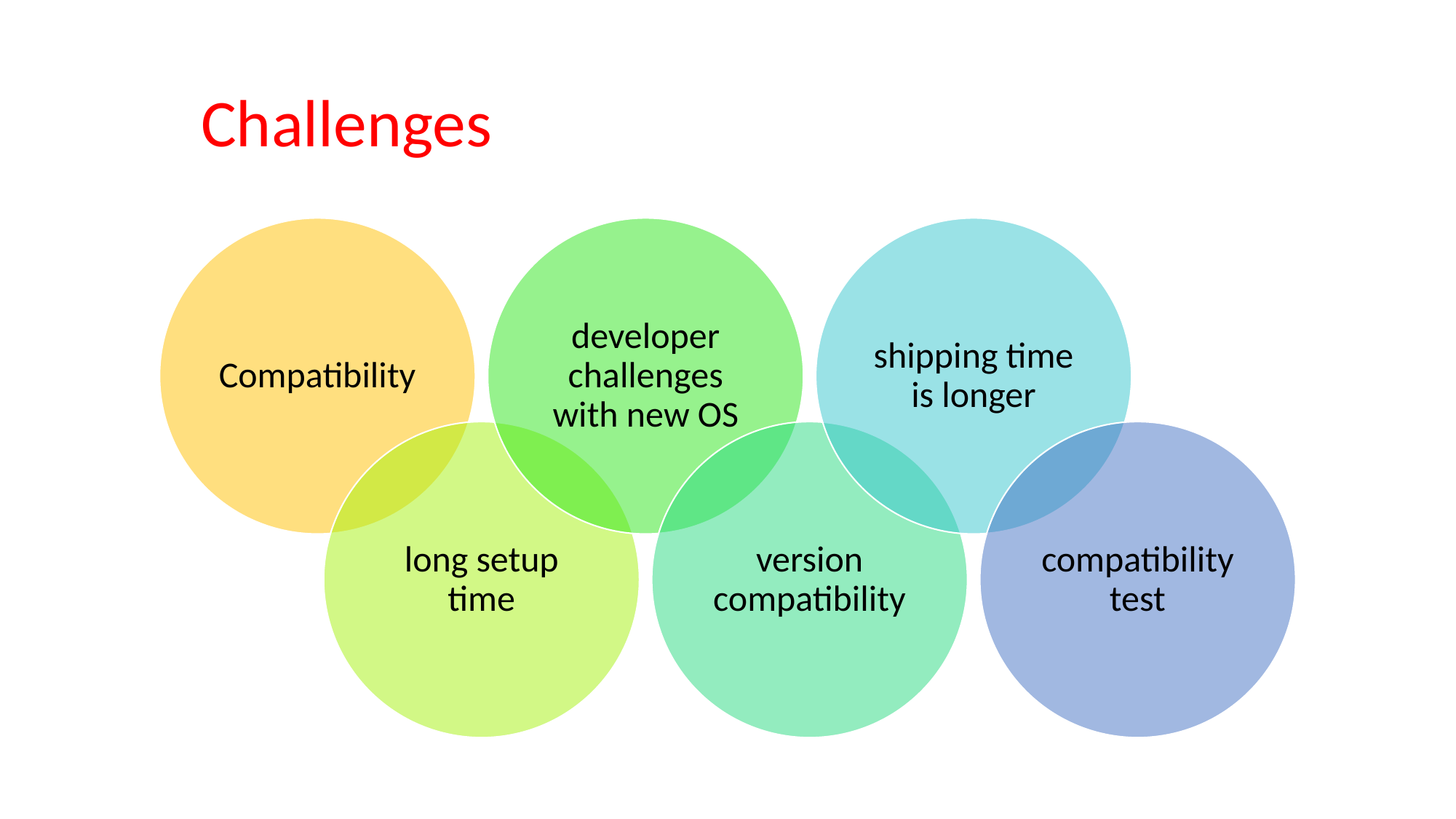

Challenges
Compatibility
long setup time
developer challenges with new OS
version compatibility
shipping time is longer
compatibility test